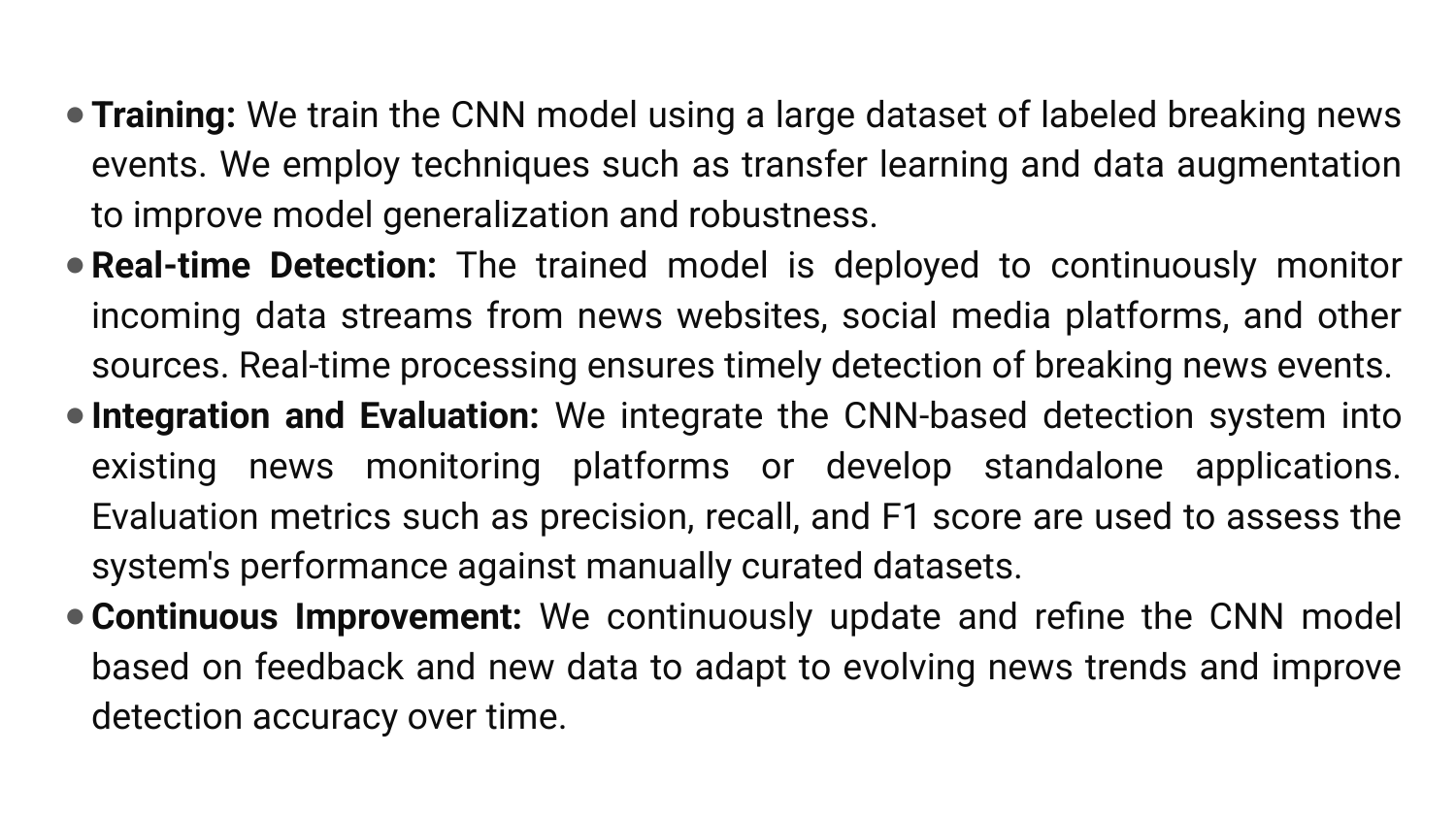

Training: We train the CNN model using a large dataset of labeled breaking news events. We employ techniques such as transfer learning and data augmentation to improve model generalization and robustness.
Real-time Detection: The trained model is deployed to continuously monitor incoming data streams from news websites, social media platforms, and other sources. Real-time processing ensures timely detection of breaking news events.
Integration and Evaluation: We integrate the CNN-based detection system into existing news monitoring platforms or develop standalone applications. Evaluation metrics such as precision, recall, and F1 score are used to assess the system's performance against manually curated datasets.
Continuous Improvement: We continuously update and refine the CNN model based on feedback and new data to adapt to evolving news trends and improve detection accuracy over time.